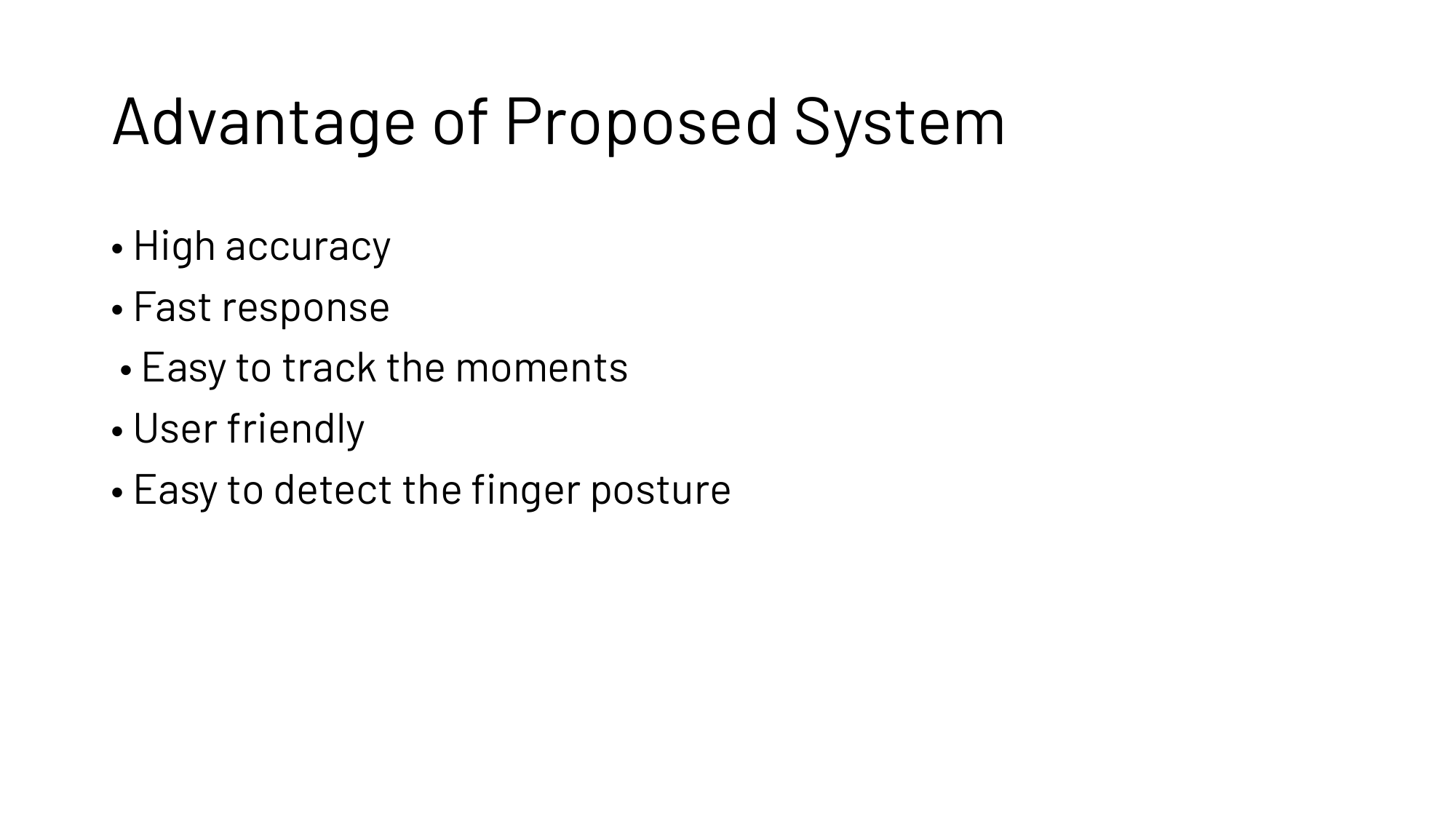

# Advantage of Proposed System
• High accuracy
• Fast response
 • Easy to track the moments
• User friendly
• Easy to detect the finger posture